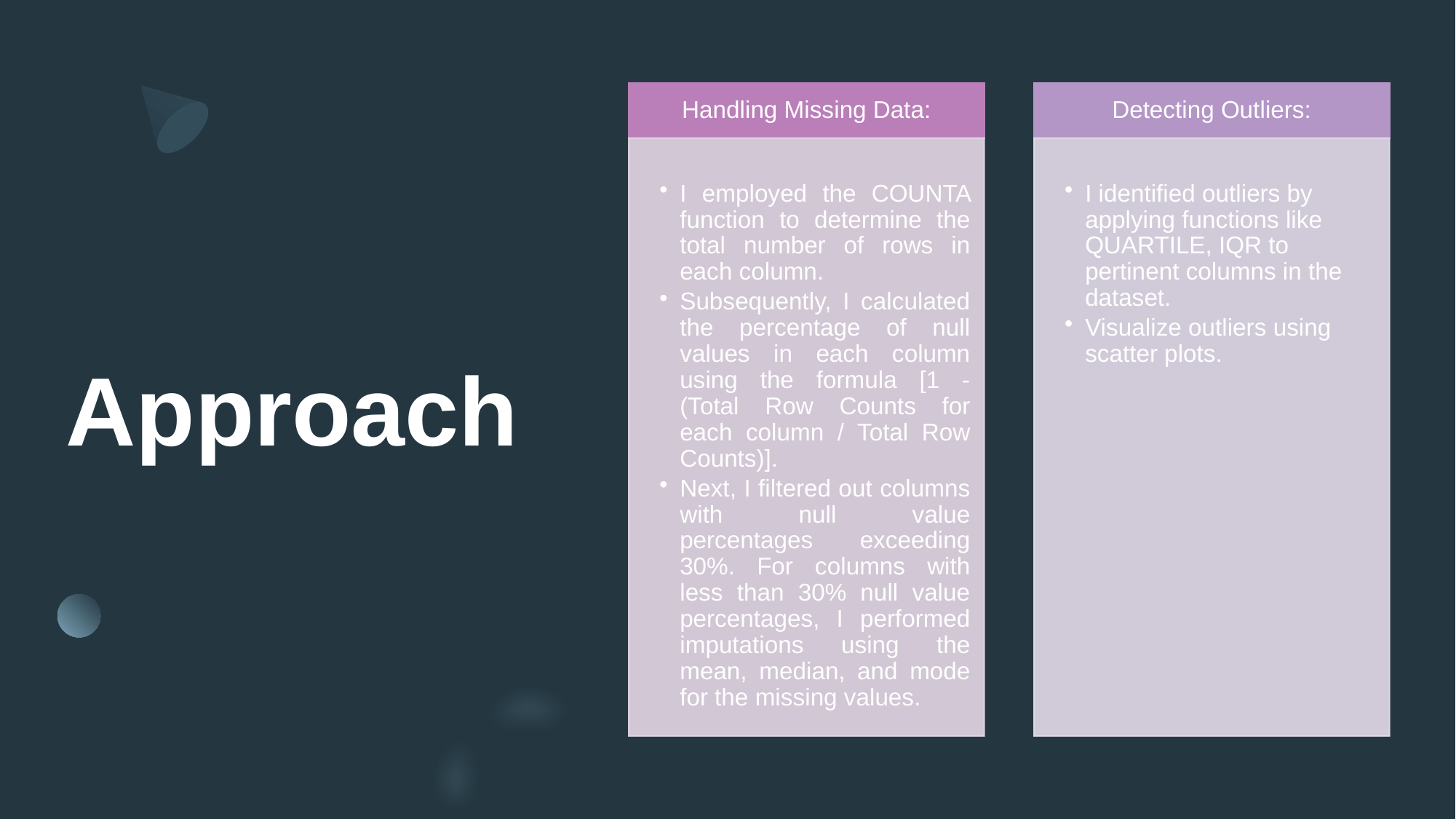

Handling Missing Data:

I employed the COUNTA function to determine the total number of rows in each column.
Subsequently, I calculated the percentage of null values in each column using the formula [1 - (Total Row Counts for each column / Total Row Counts)].
Next, I filtered out columns with null value percentages exceeding 30%. For columns with less than 30% null value percentages, I performed imputations using the mean, median, and mode for the missing values.
Detecting Outliers:

I identified outliers by applying functions like QUARTILE, IQR to pertinent columns in the dataset.
Visualize outliers using scatter plots.

# Approach